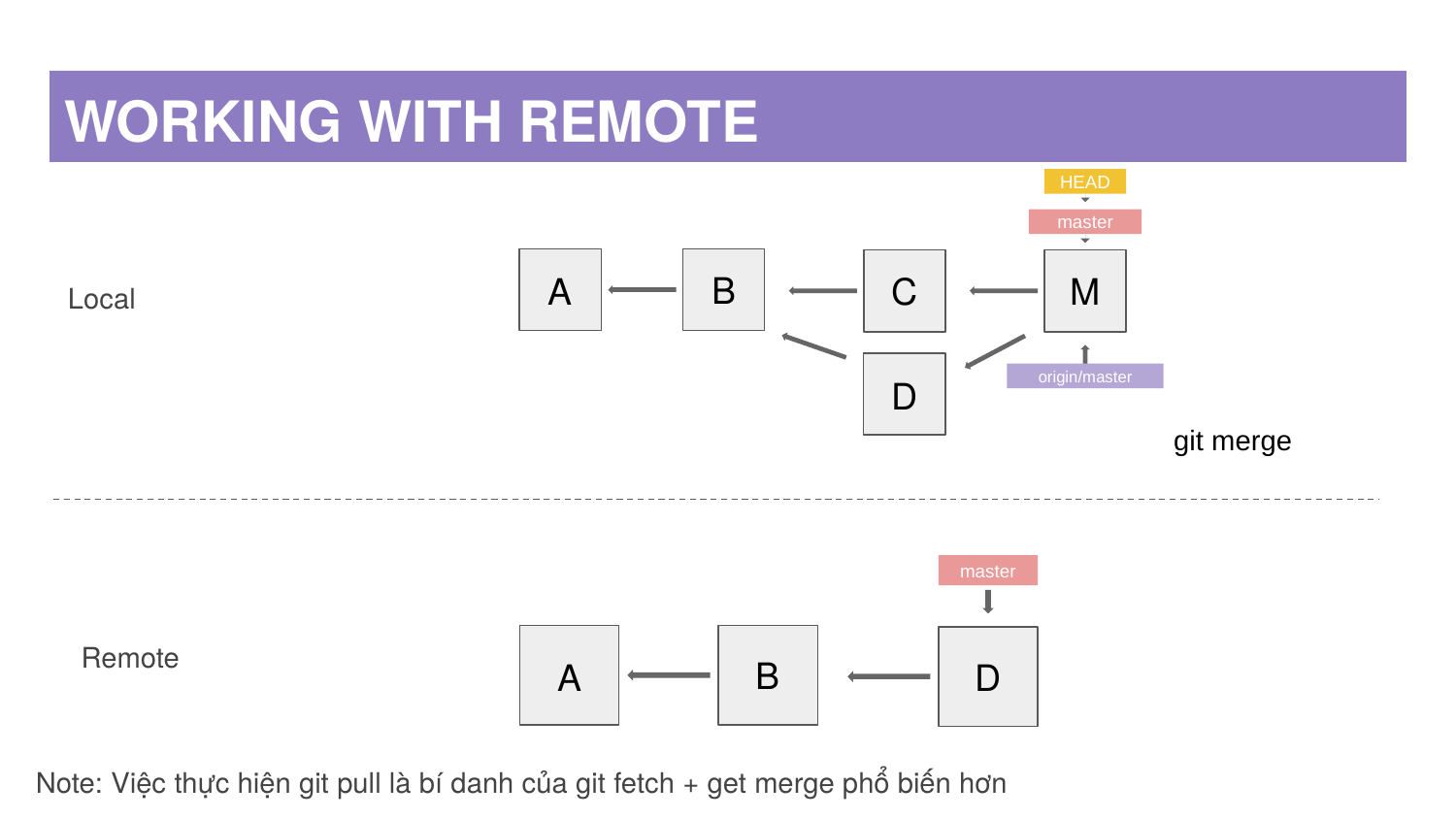

# WORKING WITH REMOTE
HEAD

master

B

C

M
A
Local

D
origin/master
git merge
master

Remote

B

D
A

Note: Việc thực hiện git pull là bí danh của git fetch + get merge phổ biến hơn